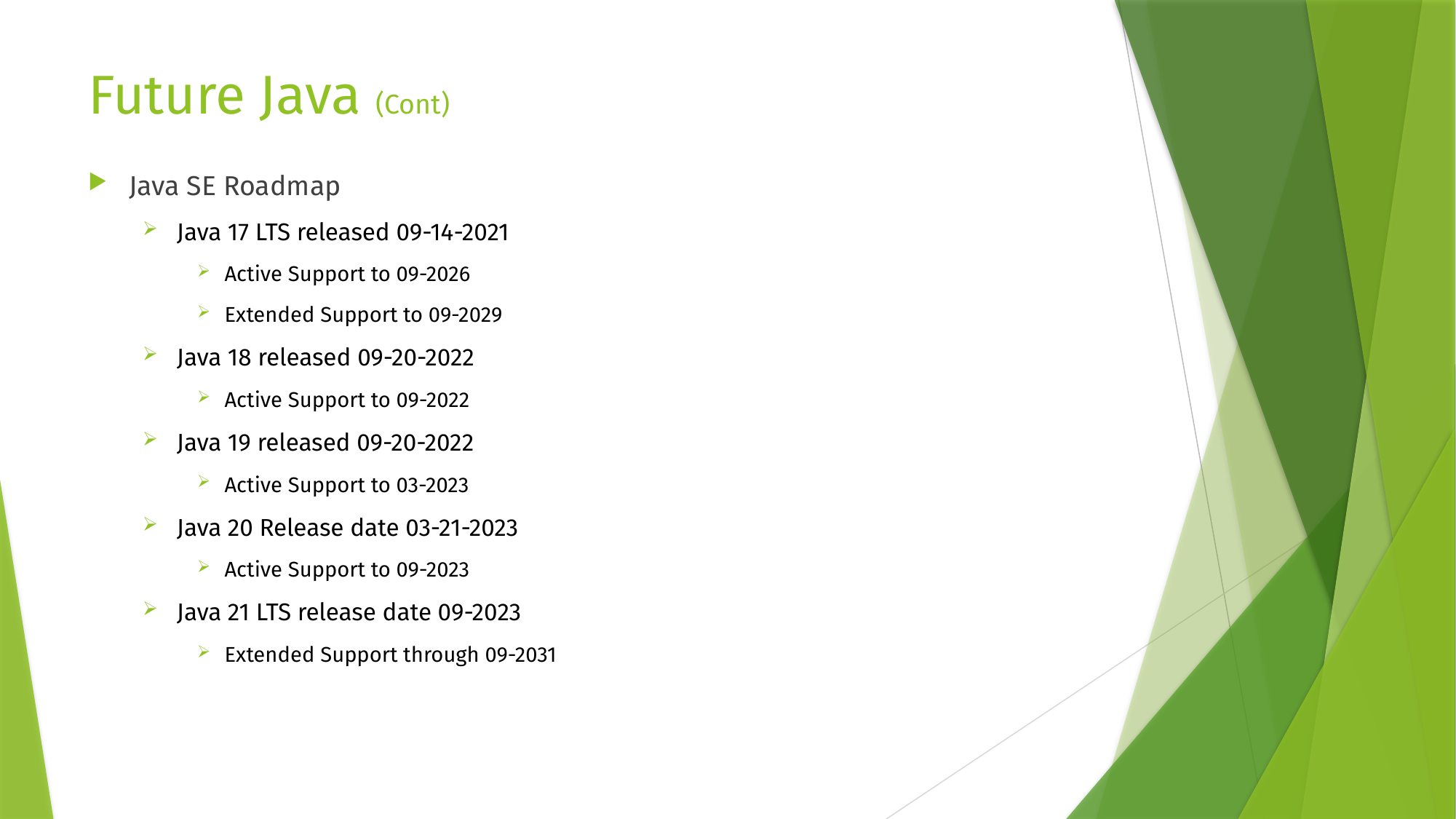

# Future Java (Cont)
Java SE Roadmap
Java 17 LTS released 09-14-2021
Active Support to 09-2026
Extended Support to 09-2029
Java 18 released 09-20-2022
Active Support to 09-2022
Java 19 released 09-20-2022
Active Support to 03-2023
Java 20 Release date 03-21-2023
Active Support to 09-2023
Java 21 LTS release date 09-2023
Extended Support through 09-2031